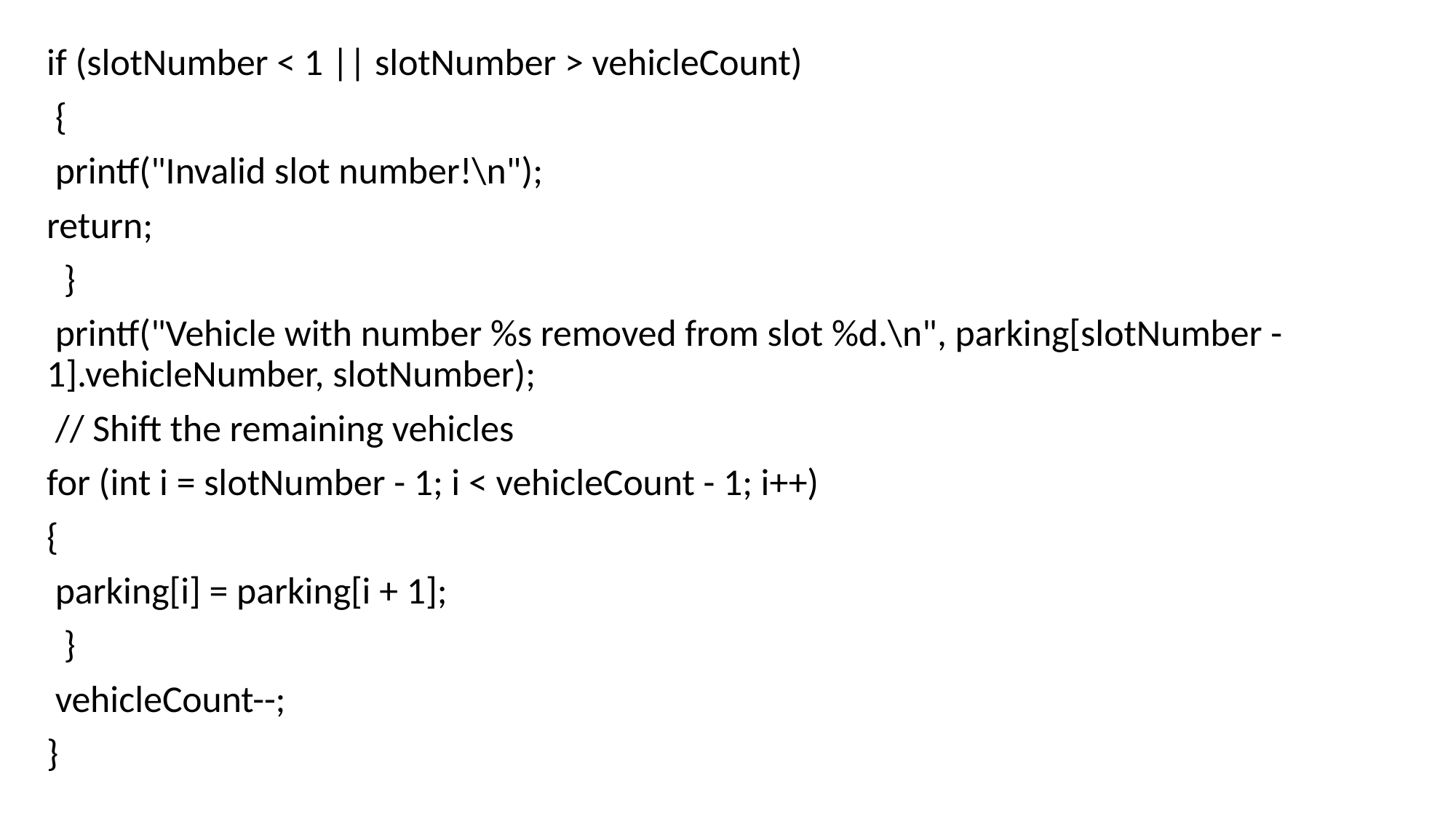

if (slotNumber < 1 || slotNumber > vehicleCount)
 {
 printf("Invalid slot number!\n");
return;
  }
 printf("Vehicle with number %s removed from slot %d.\n", parking[slotNumber - 1].vehicleNumber, slotNumber);
 // Shift the remaining vehicles
for (int i = slotNumber - 1; i < vehicleCount - 1; i++)
{
 parking[i] = parking[i + 1];
  }
 vehicleCount--;
}